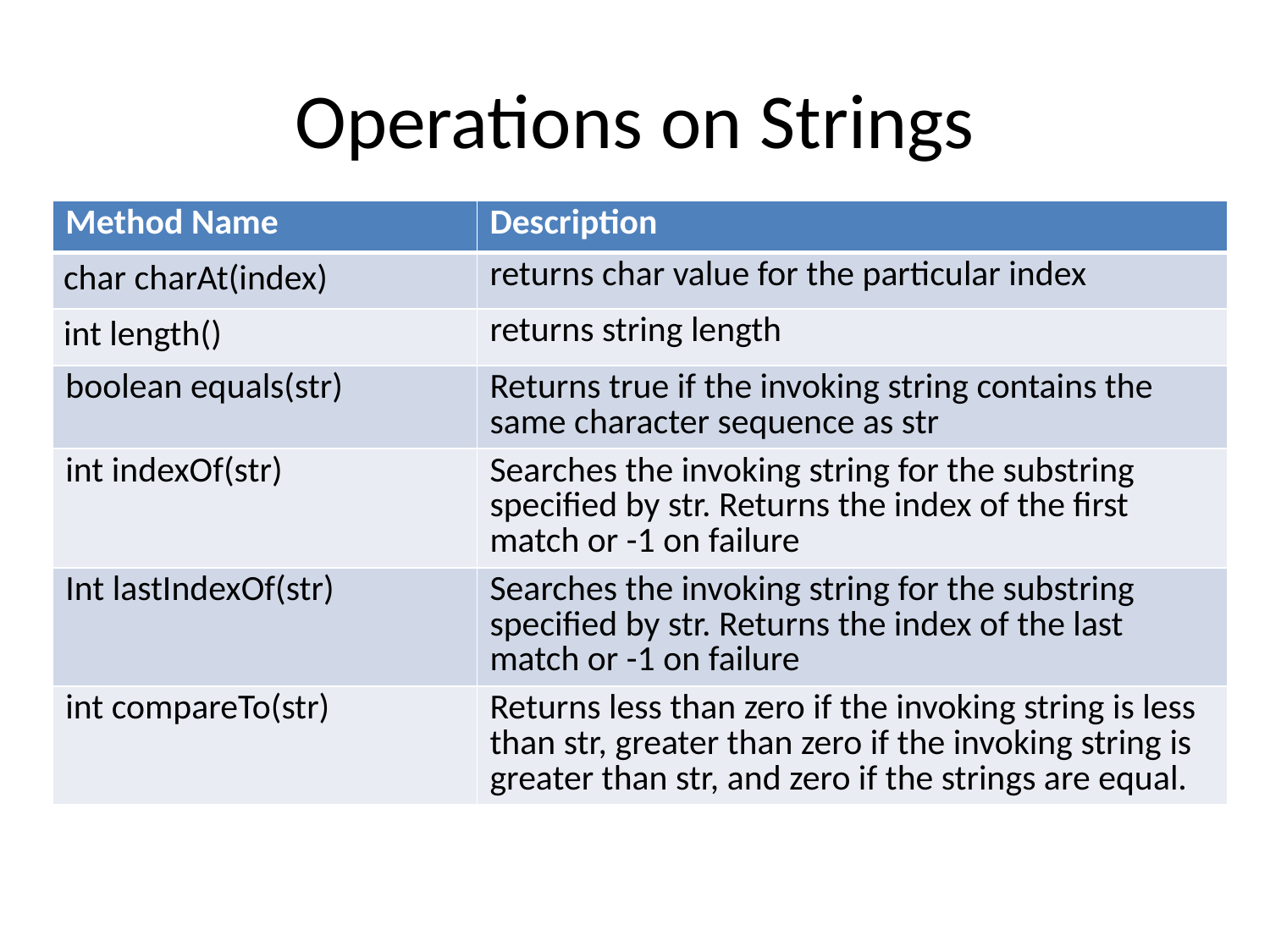

# Operations on Strings
| Method Name | Description |
| --- | --- |
| char charAt(index) | returns char value for the particular index |
| int length() | returns string length |
| boolean equals(str) | Returns true if the invoking string contains the same character sequence as str |
| int indexOf(str) | Searches the invoking string for the substring specified by str. Returns the index of the first match or -1 on failure |
| Int lastIndexOf(str) | Searches the invoking string for the substring specified by str. Returns the index of the last match or -1 on failure |
| int compareTo(str) | Returns less than zero if the invoking string is less than str, greater than zero if the invoking string is greater than str, and zero if the strings are equal. |